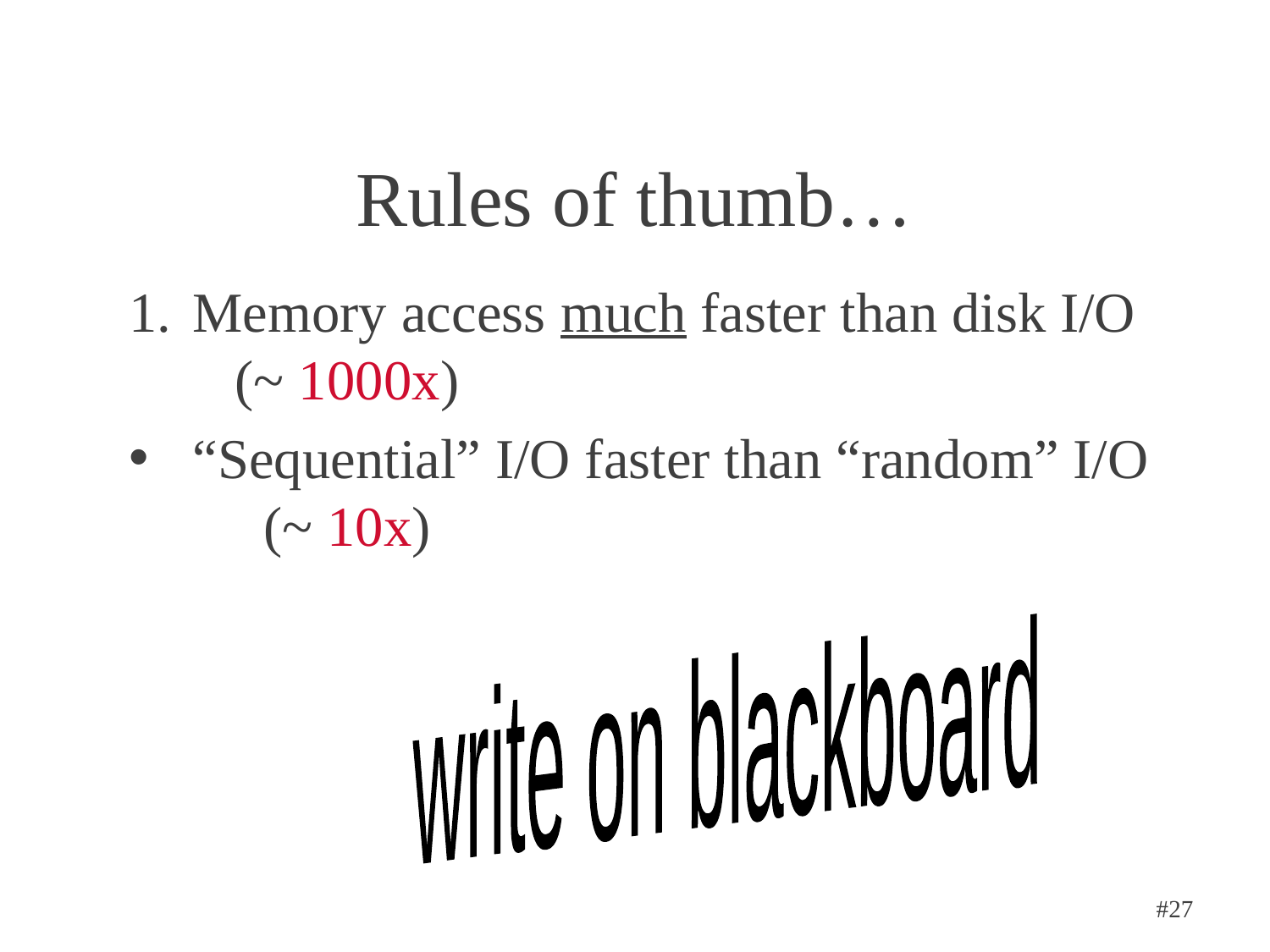

# Rules of thumb…

Memory access much faster than disk I/O        (~ 1000x)
“Sequential” I/O faster than “random” I/O         (~ 10x)
write on blackboard

#27